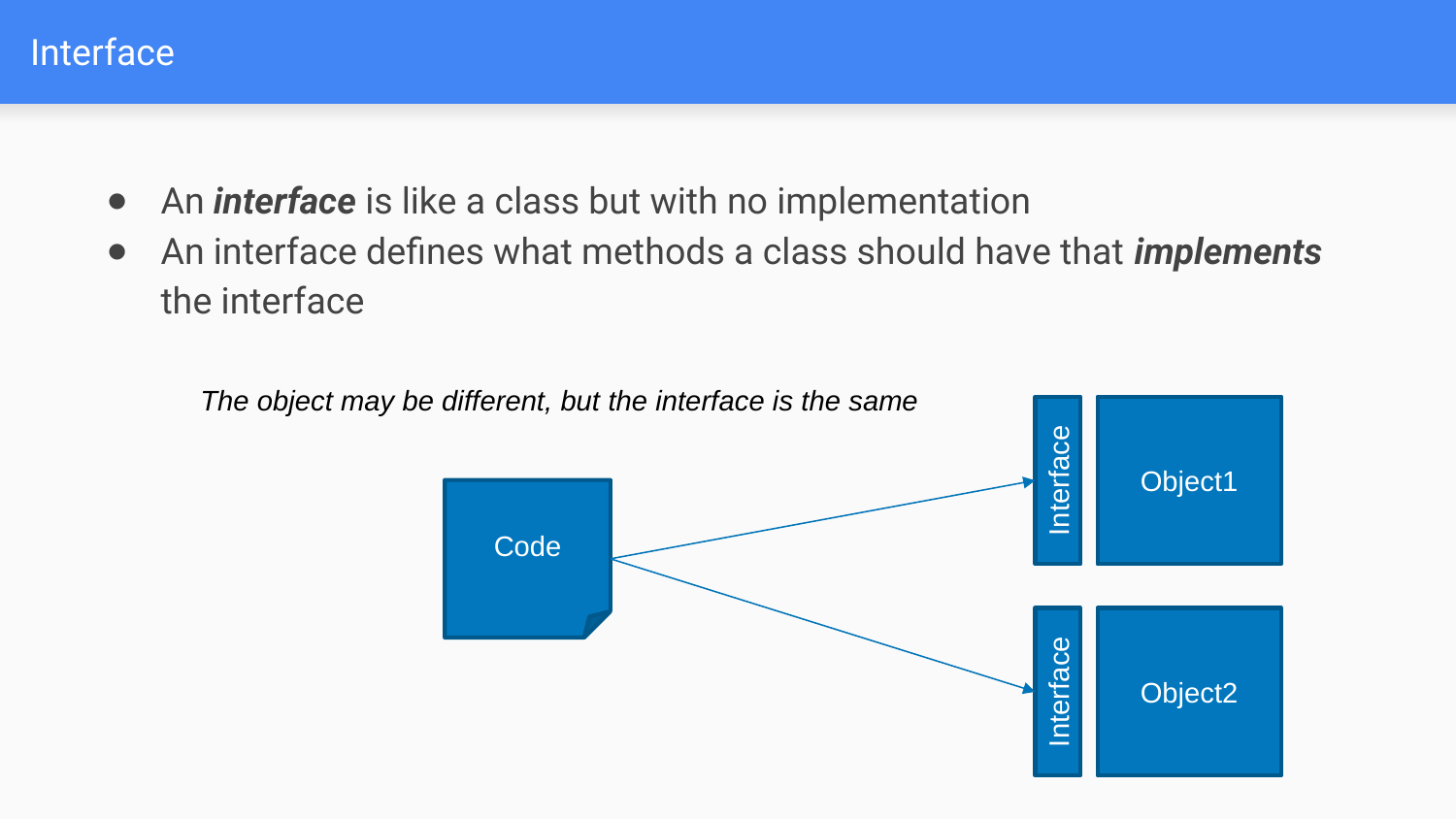

# Interface
An interface is like a class but with no implementation
An interface defines what methods a class should have that implements the interface

The object may be different, but the interface is the same
Object1
Interface
Code
Object2
Interface